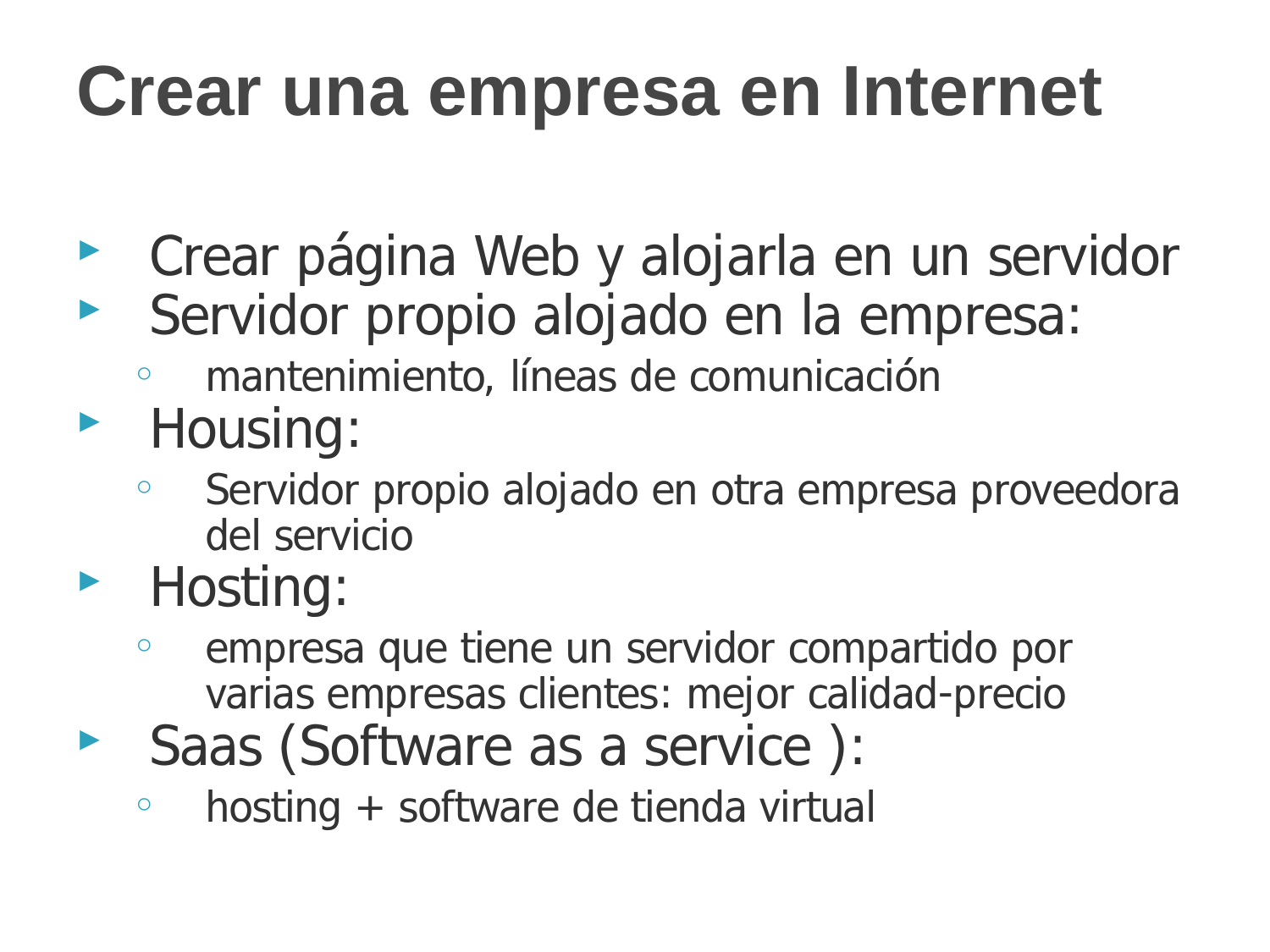

# Crear una empresa en Internet
Crear página Web y alojarla en un servidor
Servidor propio alojado en la empresa:
mantenimiento, líneas de comunicación
Housing:
Servidor propio alojado en otra empresa proveedora del servicio
Hosting:
empresa que tiene un servidor compartido por varias empresas clientes: mejor calidad-precio
Saas (Software as a service ):
hosting + software de tienda virtual